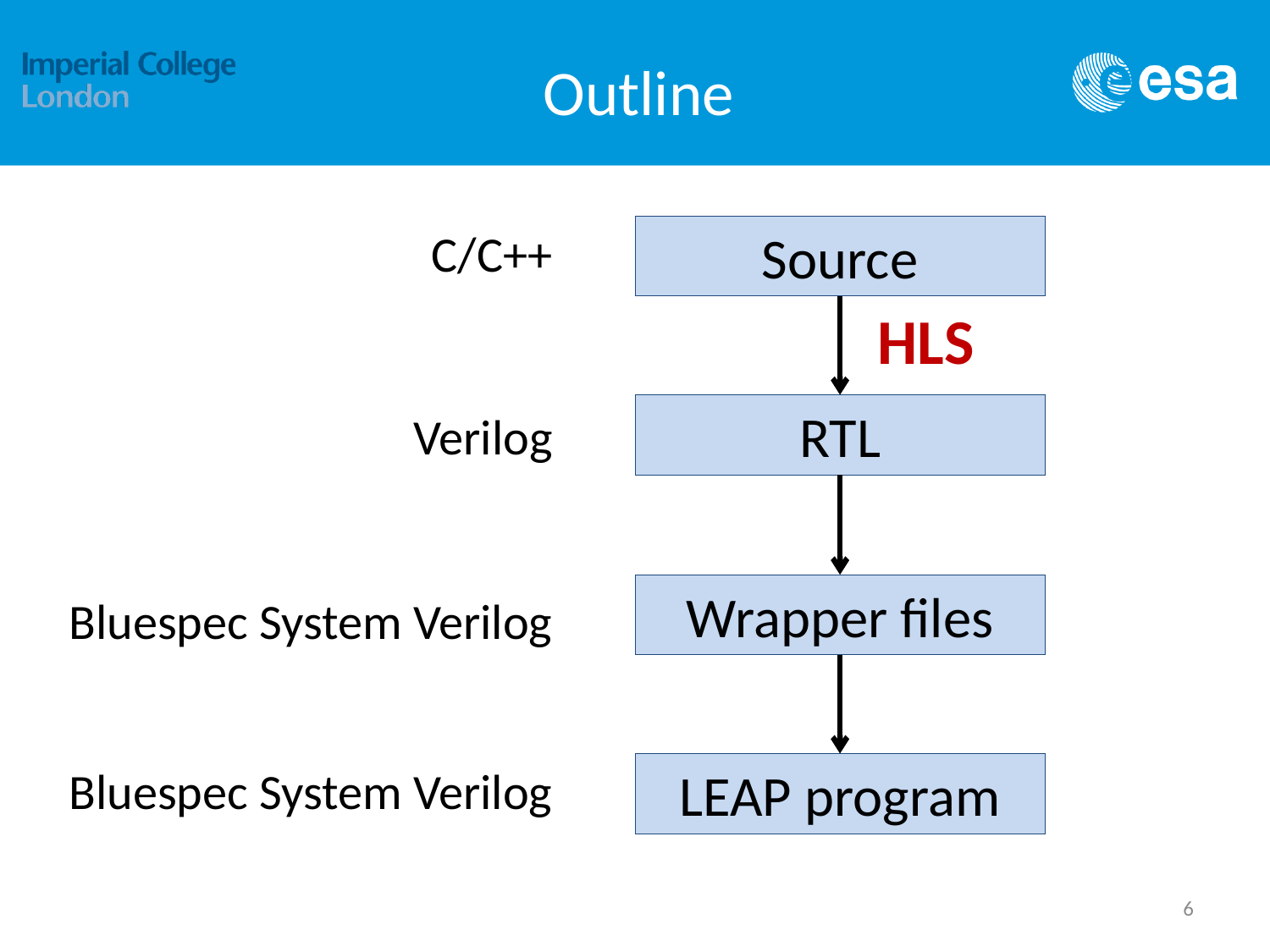

# Outline
C/C++
Source
HLS
RTL
Verilog
Wrapper files
Bluespec System Verilog
Bluespec System Verilog
LEAP program
6